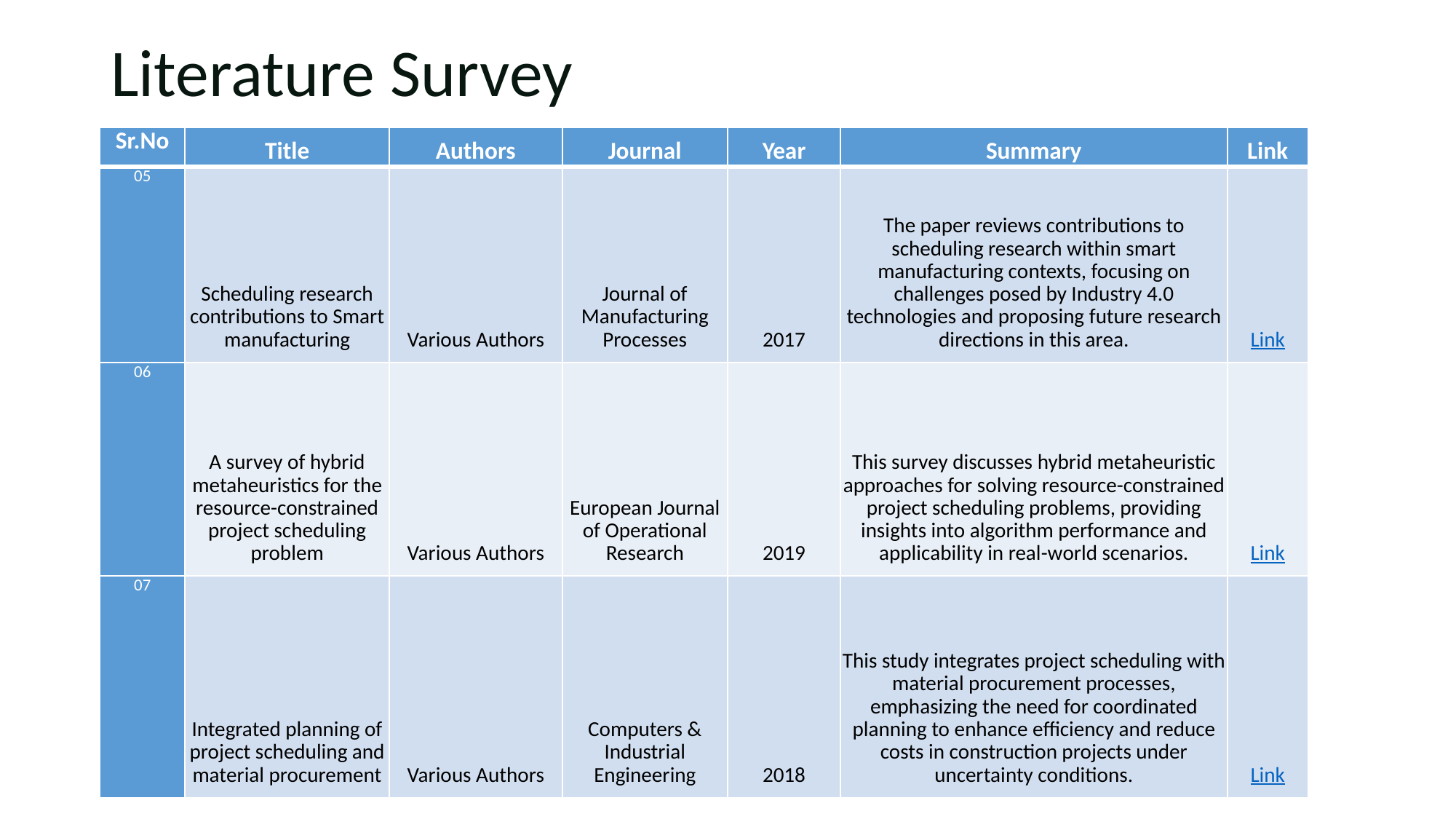

# Literature Survey
| Sr.No | Title | Authors | Journal | Year | Summary | Link |
| --- | --- | --- | --- | --- | --- | --- |
| 05 | Scheduling research contributions to Smart manufacturing | Various Authors | Journal of Manufacturing Processes | 2017 | The paper reviews contributions to scheduling research within smart manufacturing contexts, focusing on challenges posed by Industry 4.0 technologies and proposing future research directions in this area. | Link |
| 06 | A survey of hybrid metaheuristics for the resource-constrained project scheduling problem | Various Authors | European Journal of Operational Research | 2019 | This survey discusses hybrid metaheuristic approaches for solving resource-constrained project scheduling problems, providing insights into algorithm performance and applicability in real-world scenarios. | Link |
| 07 | Integrated planning of project scheduling and material procurement | Various Authors | Computers & Industrial Engineering | 2018 | This study integrates project scheduling with material procurement processes, emphasizing the need for coordinated planning to enhance efficiency and reduce costs in construction projects under uncertainty conditions. | Link |